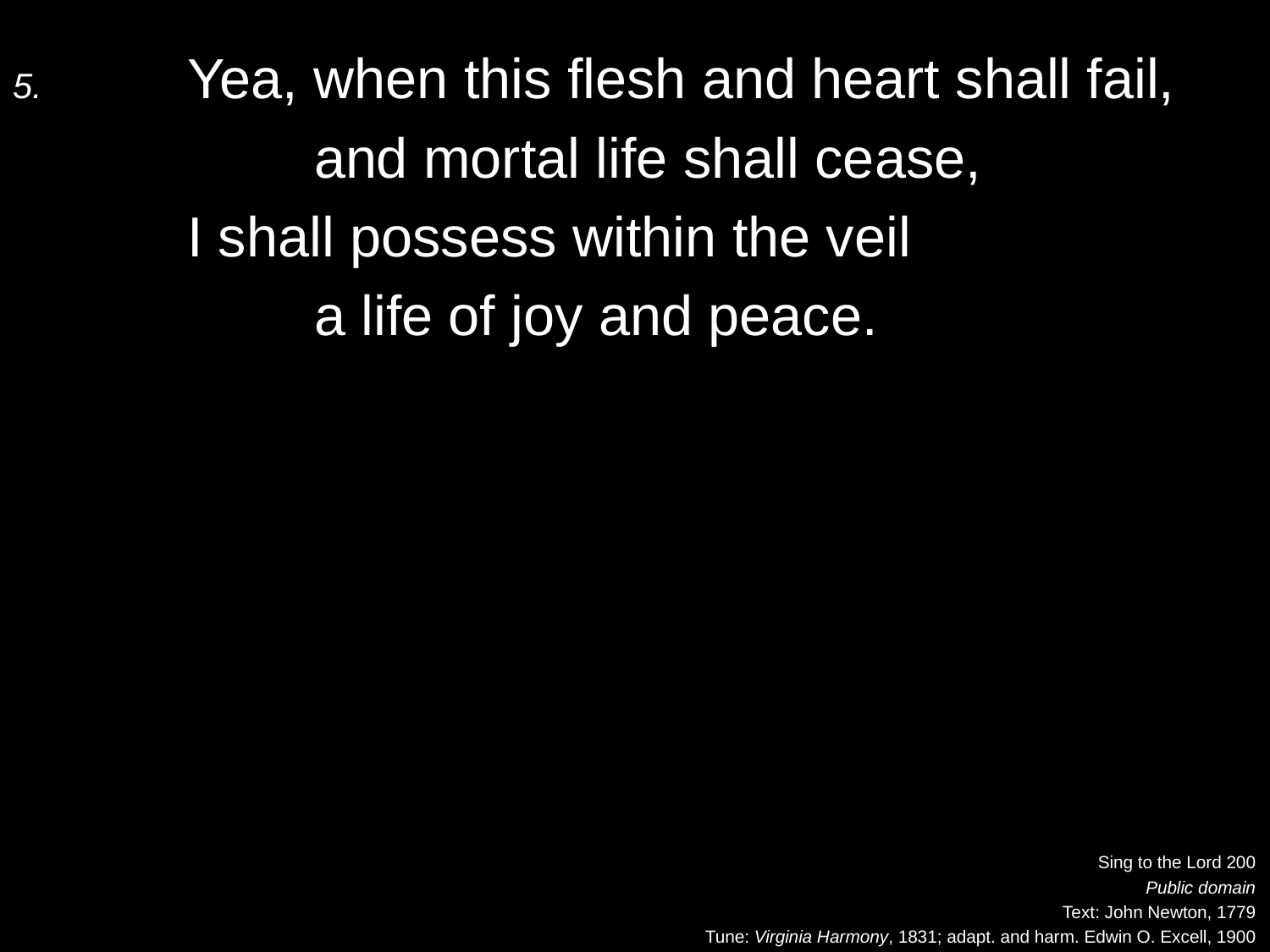

5.	Yea, when this flesh and heart shall fail,
		and mortal life shall cease,
	I shall possess within the veil
		a life of joy and peace.
Sing to the Lord 200
Public domain
Text: John Newton, 1779
Tune: Virginia Harmony, 1831; adapt. and harm. Edwin O. Excell, 1900